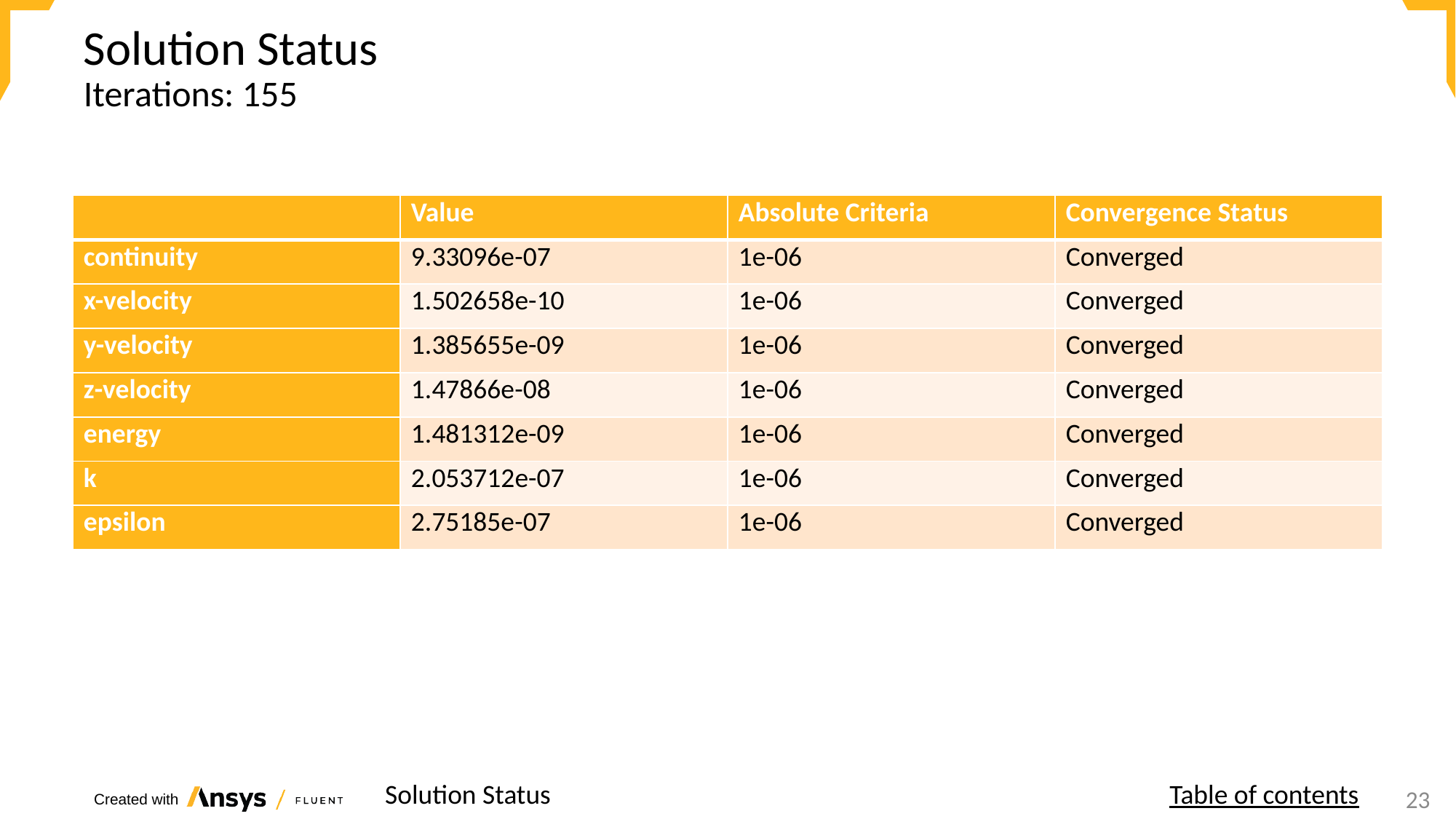

# Solution Status
Iterations: 155

|  | Value | Absolute Criteria | Convergence Status |
| --- | --- | --- | --- |
| continuity | 9.33096e-07 | 1e-06 | Converged |
| x-velocity | 1.502658e-10 | 1e-06 | Converged |
| y-velocity | 1.385655e-09 | 1e-06 | Converged |
| z-velocity | 1.47866e-08 | 1e-06 | Converged |
| energy | 1.481312e-09 | 1e-06 | Converged |
| k | 2.053712e-07 | 1e-06 | Converged |
| epsilon | 2.75185e-07 | 1e-06 | Converged |
Solution Status
Table of contents
23